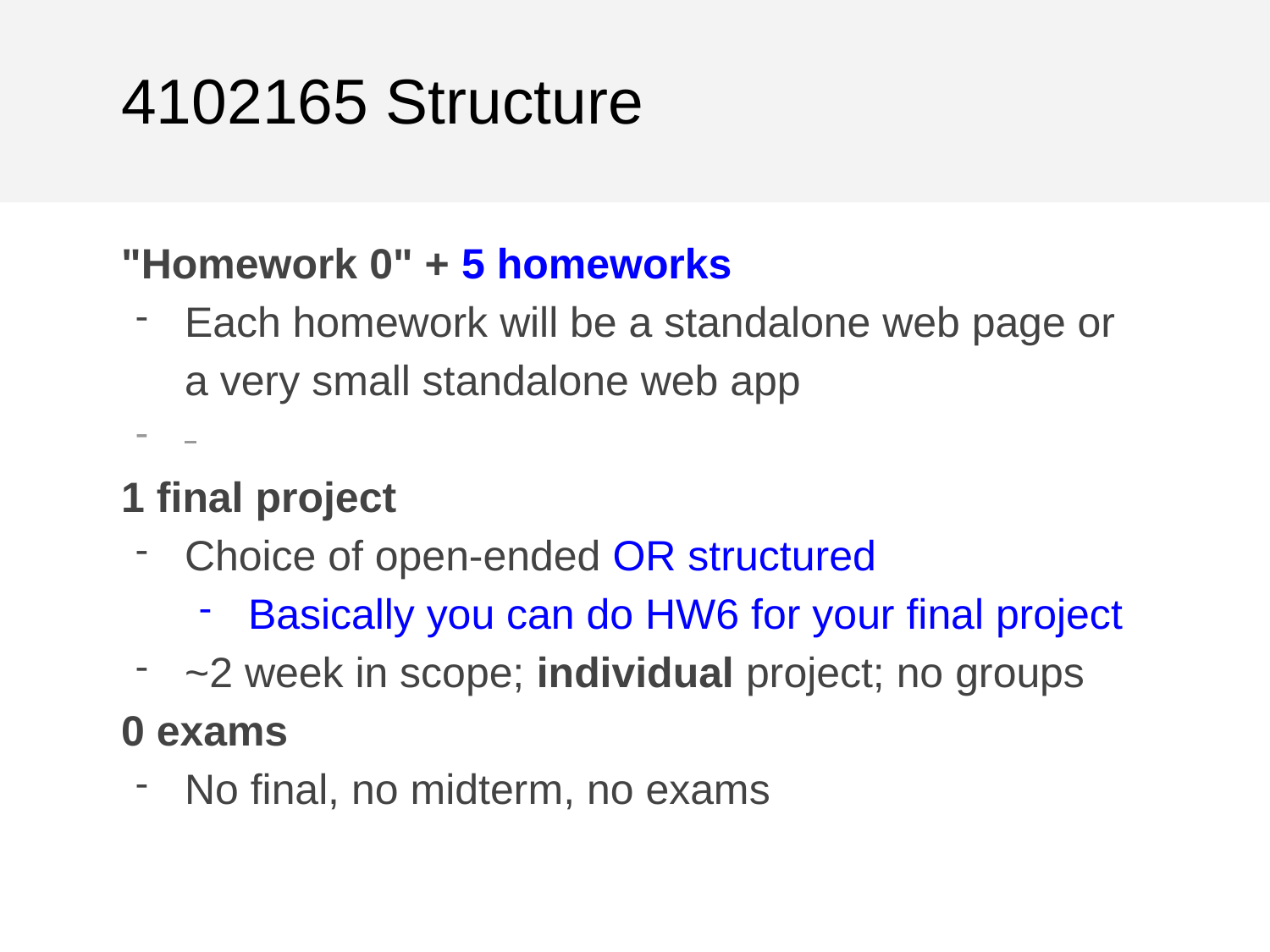

4102165 Structure
"Homework 0" + 5 homeworks
Each homework will be a standalone web page or a very small standalone web app

1 final project
Choice of open-ended OR structured
Basically you can do HW6 for your final project
~2 week in scope; individual project; no groups
0 exams
No final, no midterm, no exams